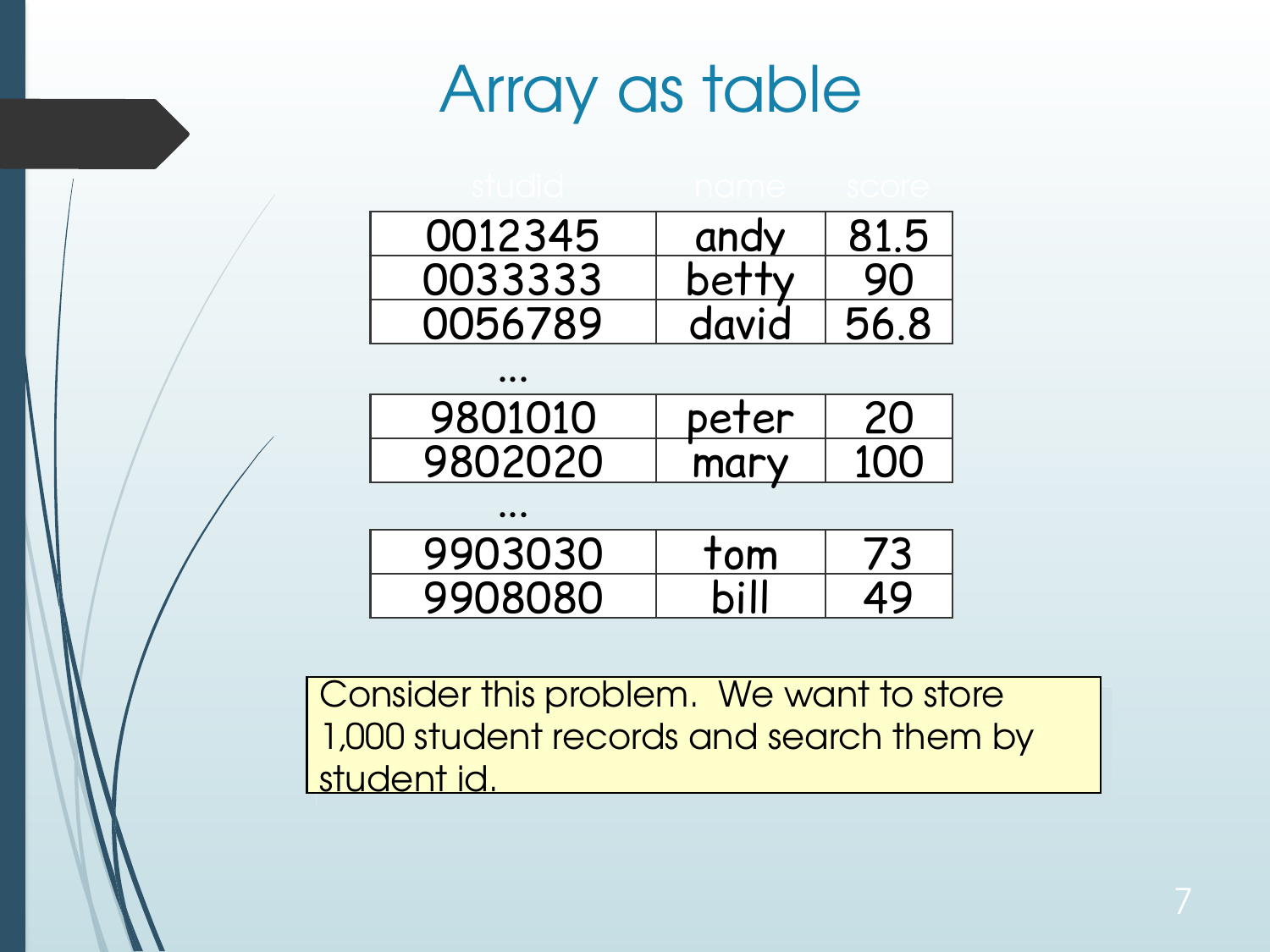

# Array as table
studid
name
score
0012345
andy
81.5
0033333
betty
90
0056789
david
56.8
...
9801010
peter
20
9802020
mary
100
...
9903030
tom
73
9908080
bill
49
Consider this problem.  We want to store 1,000 student records and search them by student id.
7